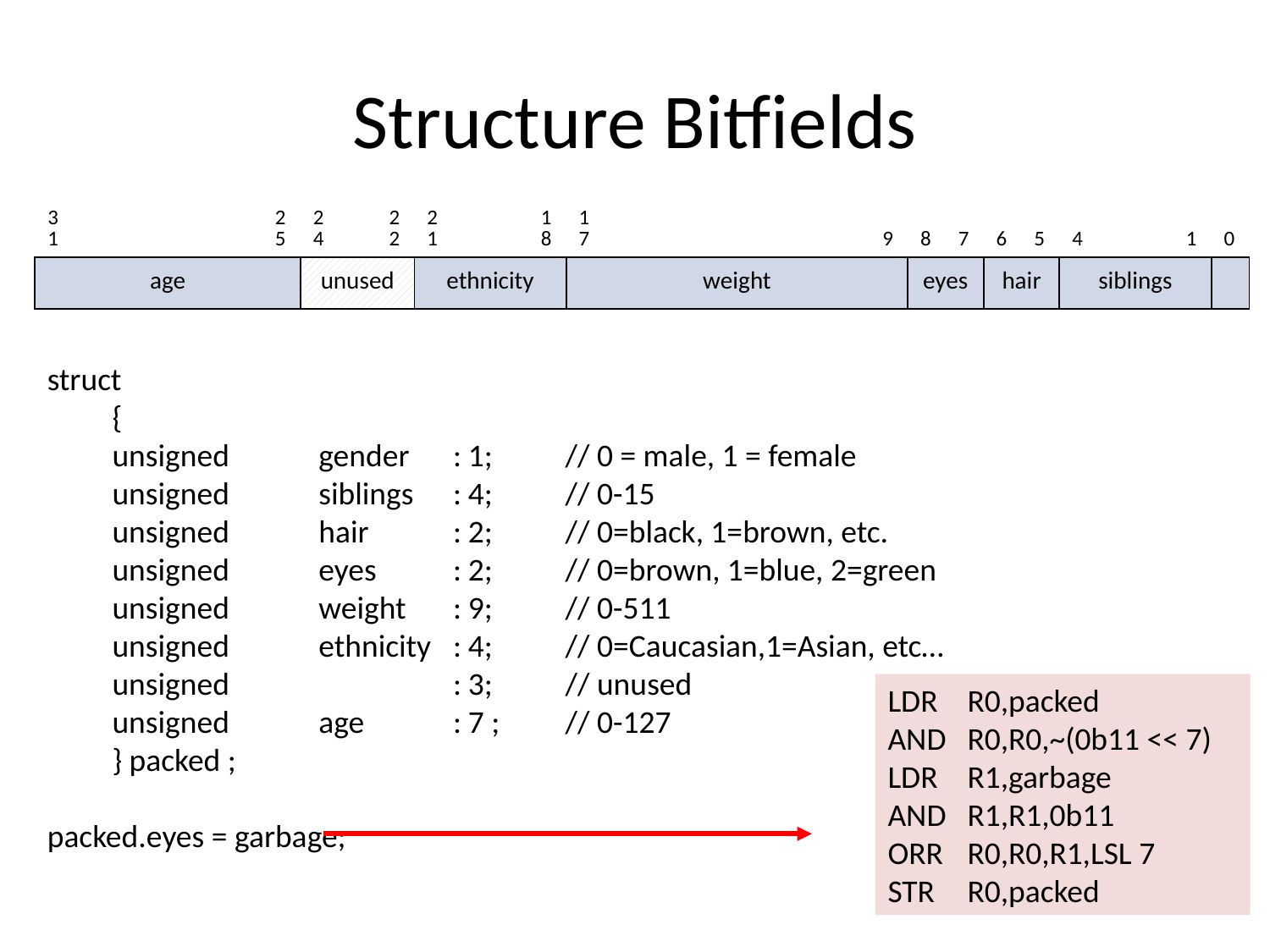

# Structure Bitfields
| 31 |  |  |  |  |  | 25 | 24 |  | 22 | 21 |  |  | 18 | 17 |  |  |  |  |  |  |  | 9 | 8 | 7 | 6 | 5 | 4 |  |  | 1 | 0 |
| --- | --- | --- | --- | --- | --- | --- | --- | --- | --- | --- | --- | --- | --- | --- | --- | --- | --- | --- | --- | --- | --- | --- | --- | --- | --- | --- | --- | --- | --- | --- | --- |
| age |  |  |  |  |  |  | unused |  |  | ethnicity |  |  |  | weight |  |  |  |  |  |  |  |  | eyes |  | hair |  | siblings |  |  |  |  |
struct
{
unsigned	gender	:	1;	// 0 = male, 1 = female
unsigned 	siblings	:	4;	// 0-15
unsigned 	hair	:	2;	// 0=black, 1=brown, etc.
unsigned 	eyes	:	2;	// 0=brown, 1=blue, 2=green
unsigned 	weight	:	9;	// 0-511
unsigned 	ethnicity	:	4;	// 0=Caucasian,1=Asian, etc…
unsigned		:	3;	// unused
unsigned 	age	:	7 ;	// 0-127
} packed ;

packed.eyes = garbage;
LDR	R0,packed
AND	R0,R0,~(0b11 << 7)
LDR	R1,garbage
AND	R1,R1,0b11
ORR	R0,R0,R1,LSL 7
STR	R0,packed